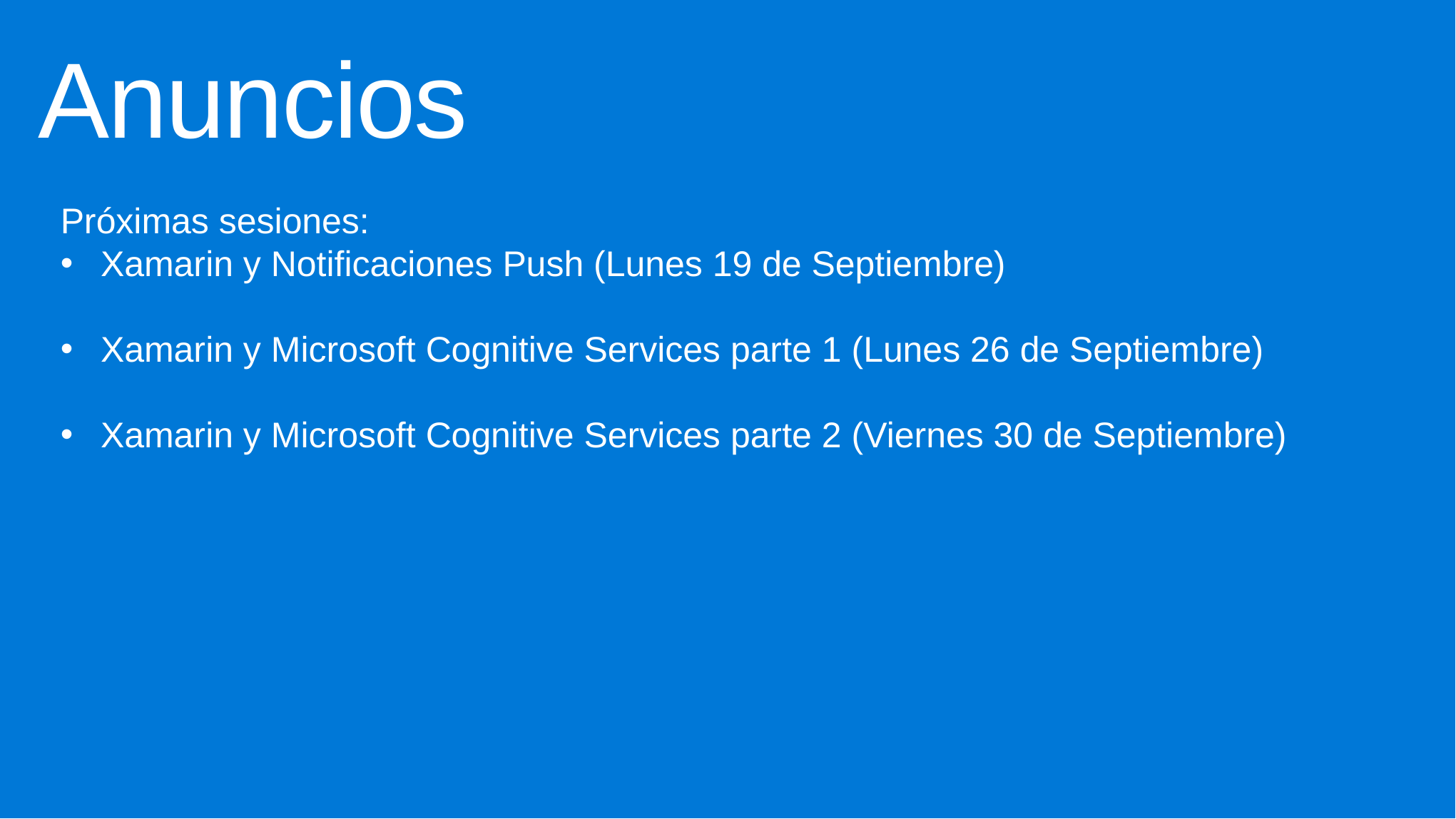

Anuncios
Próximas sesiones:
Xamarin y Notificaciones Push (Lunes 19 de Septiembre)

Xamarin y Microsoft Cognitive Services parte 1 (Lunes 26 de Septiembre)

Xamarin y Microsoft Cognitive Services parte 2 (Viernes 30 de Septiembre)